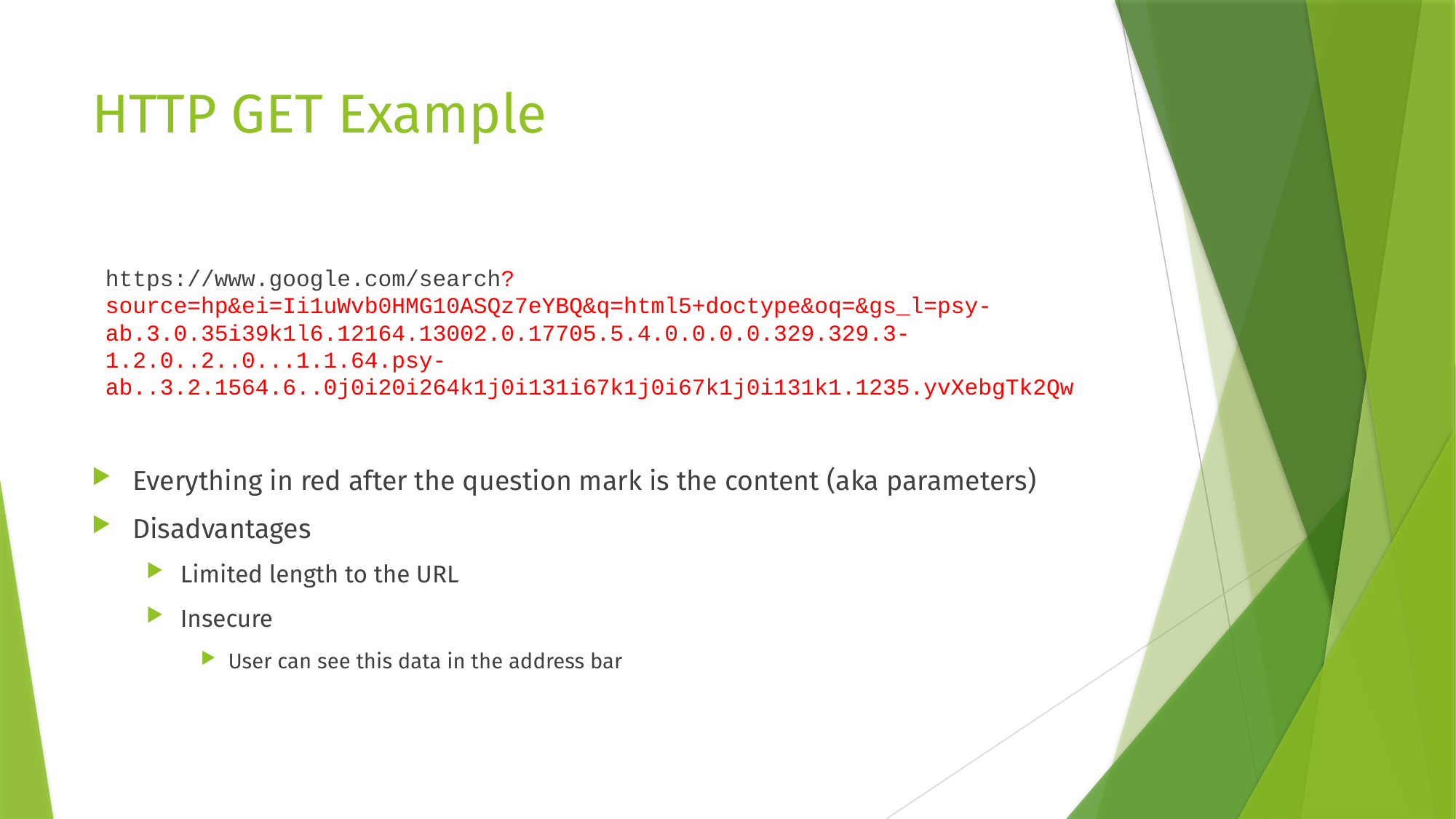

# HTTP GET Example
https://www.google.com/search?source=hp&ei=Ii1uWvb0HMG10ASQz7eYBQ&q=html5+doctype&oq=&gs_l=psy-ab.3.0.35i39k1l6.12164.13002.0.17705.5.4.0.0.0.0.329.329.3-1.2.0..2..0...1.1.64.psy-ab..3.2.1564.6..0j0i20i264k1j0i131i67k1j0i67k1j0i131k1.1235.yvXebgTk2Qw

Everything in red after the question mark is the content (aka parameters)
Disadvantages
Limited length to the URL
Insecure
User can see this data in the address bar